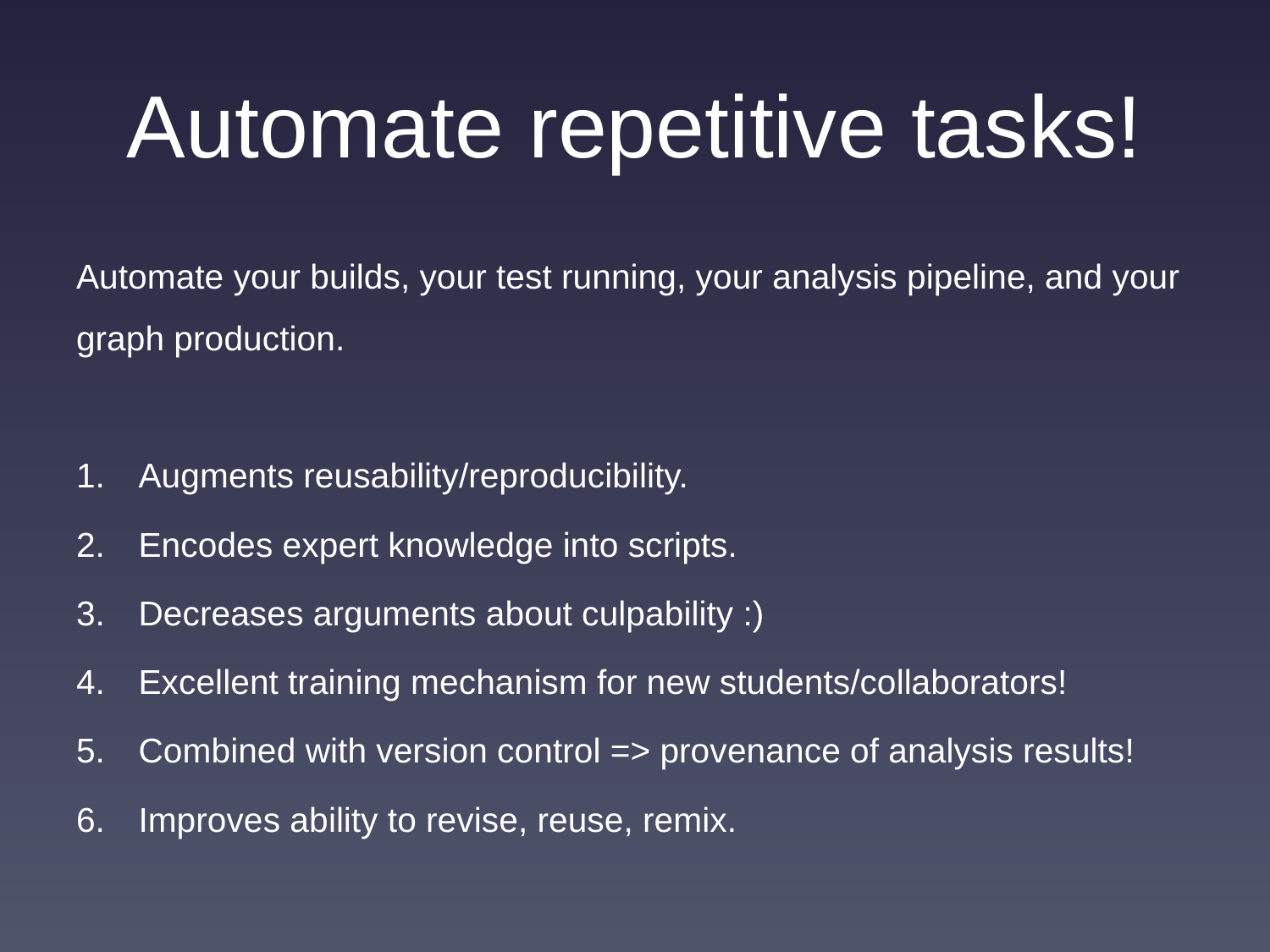

# Automate repetitive tasks!
Automate your builds, your test running, your analysis pipeline, and your graph production.

Augments reusability/reproducibility.
Encodes expert knowledge into scripts.
Decreases arguments about culpability :)
Excellent training mechanism for new students/collaborators!
Combined with version control => provenance of analysis results!
Improves ability to revise, reuse, remix.